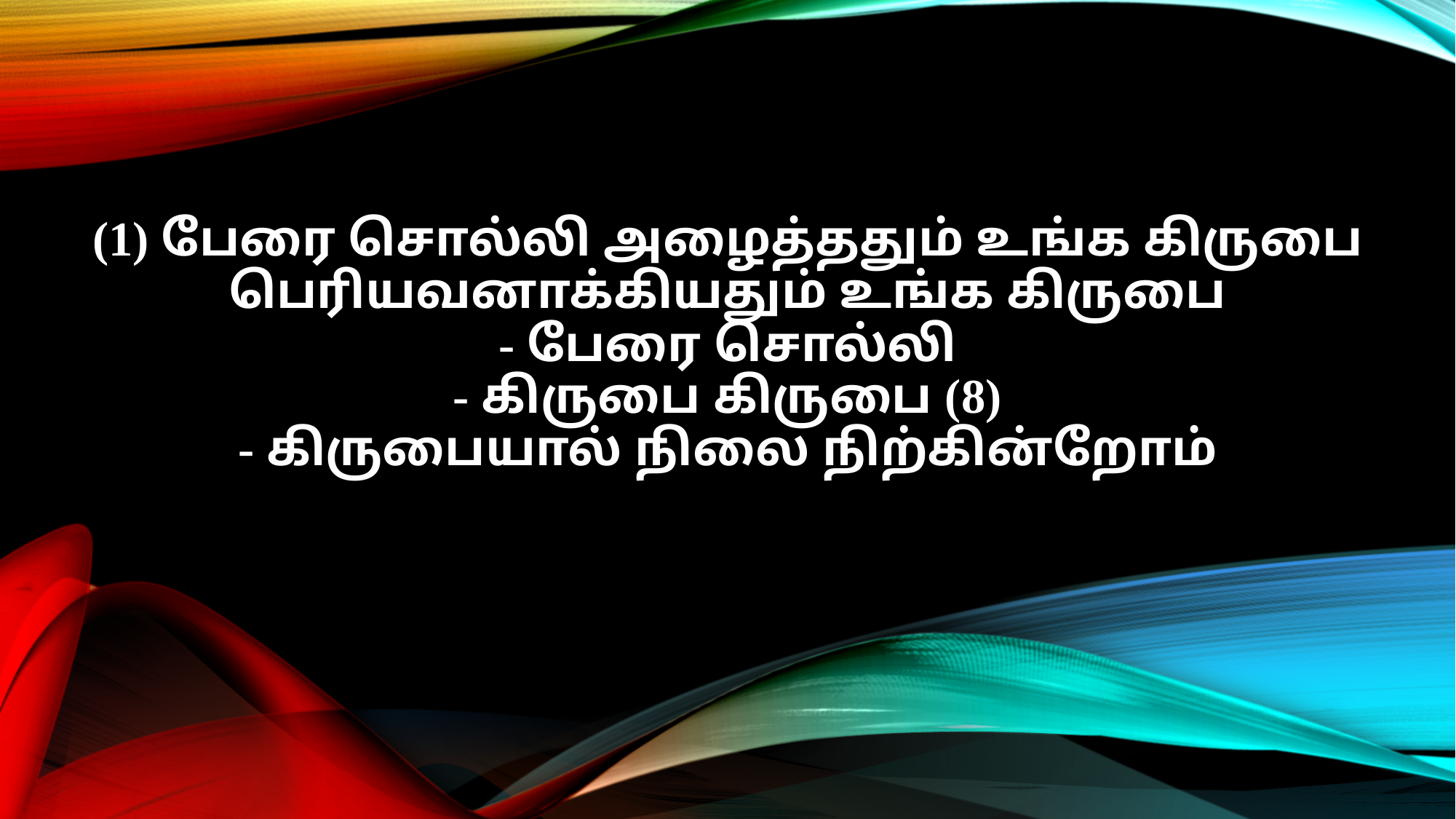

(1) பேரை சொல்லி அழைத்ததும் உங்க கிருபை
பெரியவனாக்கியதும் உங்க கிருபை
- பேரை சொல்லி
- கிருபை கிருபை (8)
- கிருபையால் நிலை நிற்கின்றோம்